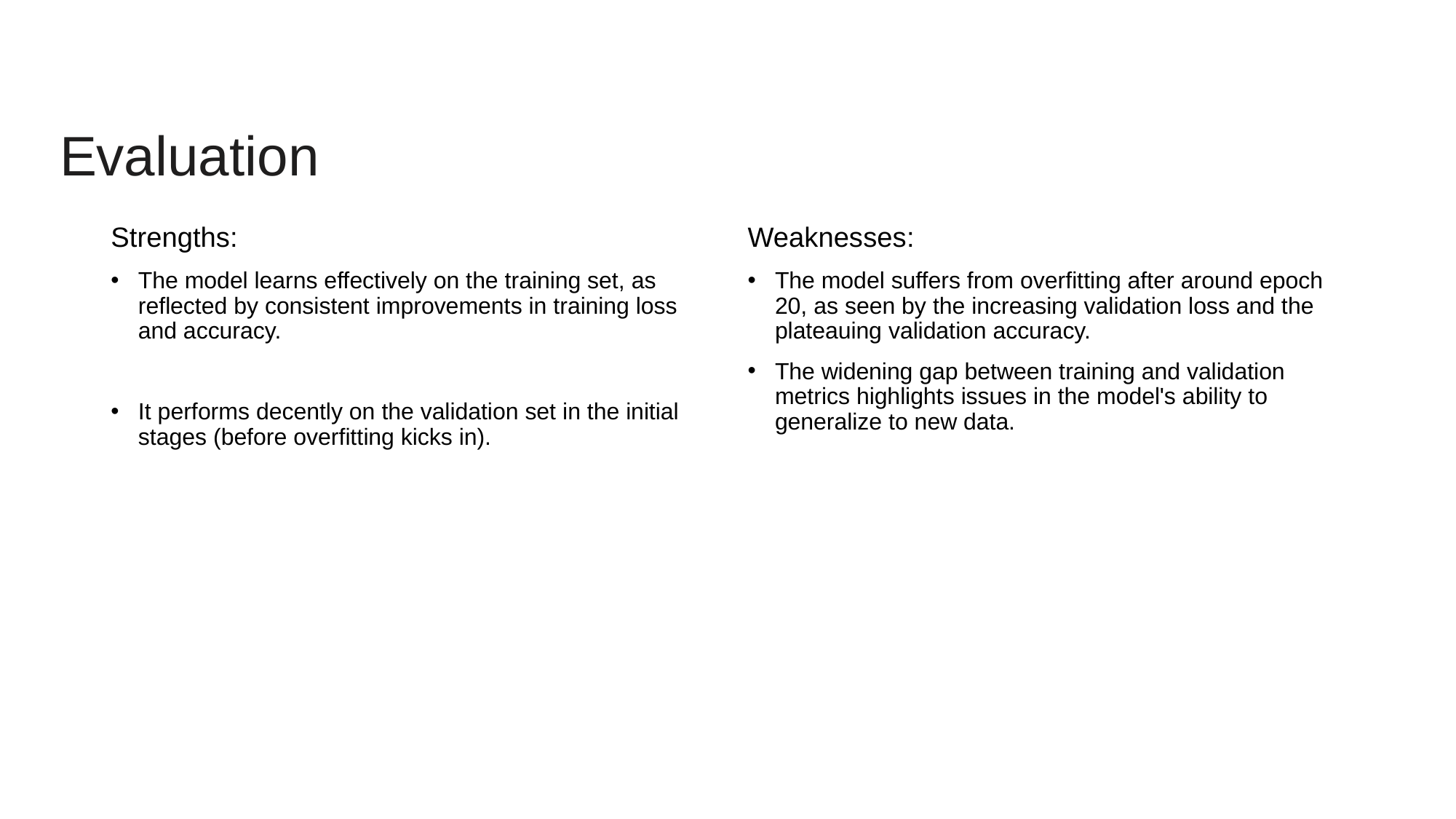

Evaluation
Strengths:
The model learns effectively on the training set, as reflected by consistent improvements in training loss and accuracy.

It performs decently on the validation set in the initial stages (before overfitting kicks in).

Weaknesses:
The model suffers from overfitting after around epoch 20, as seen by the increasing validation loss and the plateauing validation accuracy.
The widening gap between training and validation metrics highlights issues in the model's ability to generalize to new data.